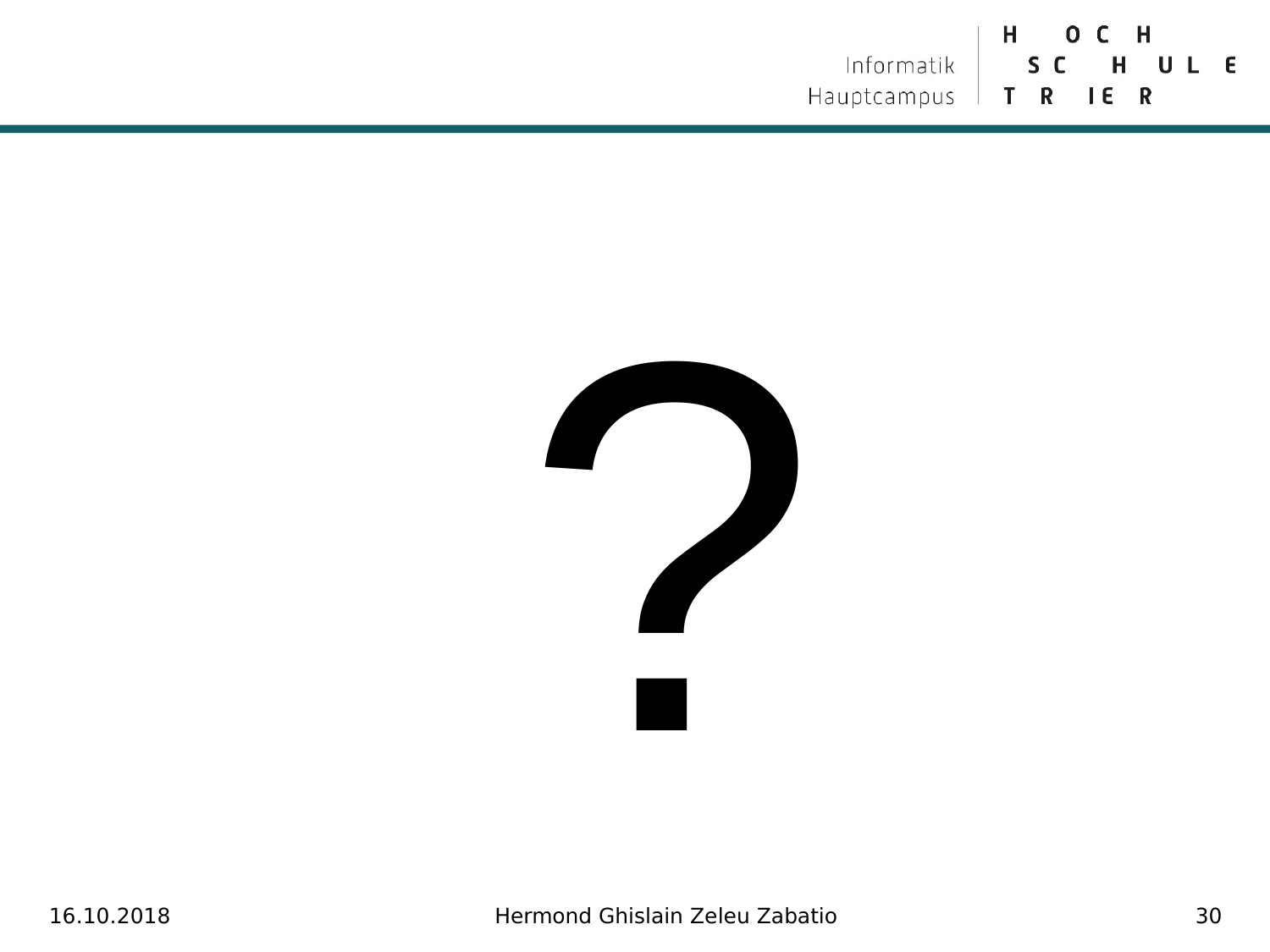

#

?

16.10.2018
Hermond Ghislain Zeleu Zabatio
30